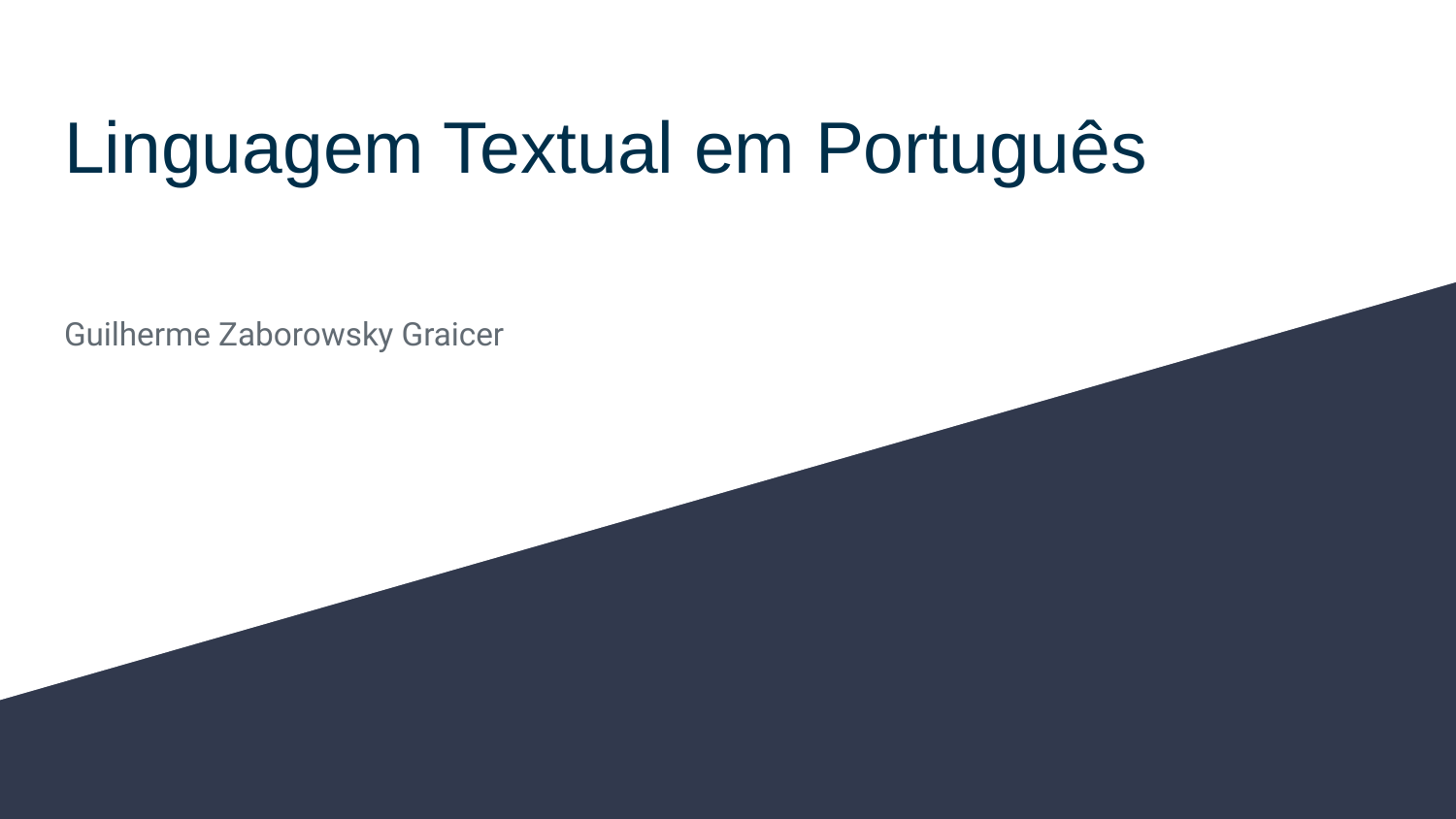

# Linguagem Textual em Português
Guilherme Zaborowsky Graicer